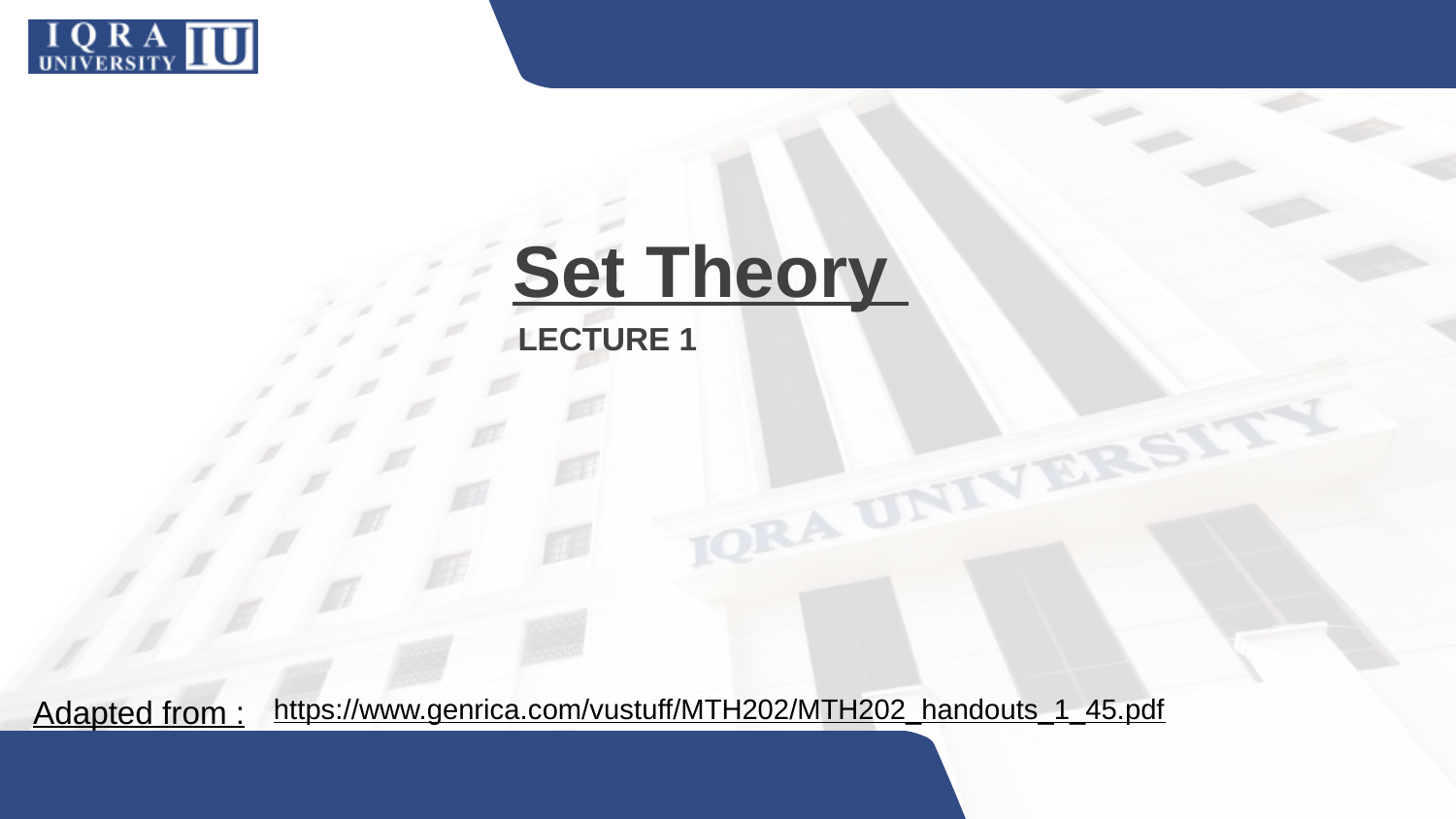

Set Theory
                                                          LECTURE 1

Adapted from :
https://www.genrica.com/vustuff/MTH202/MTH202_handouts_1_45.pdf